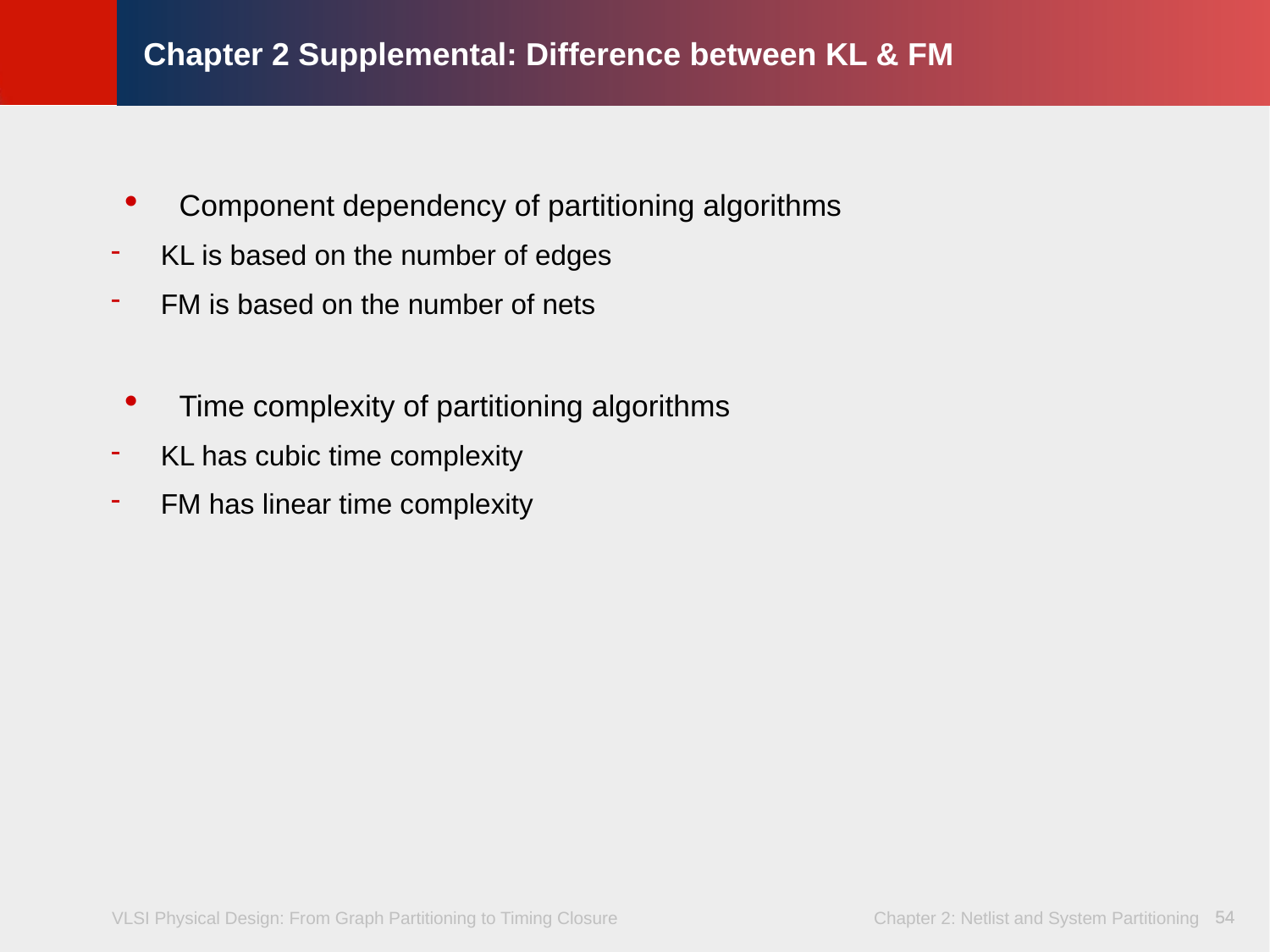

Chapter 2 Supplemental: Difference between KL & FM
 Component dependency of partitioning algorithms
 KL is based on the number of edges
 FM is based on the number of nets

 Time complexity of partitioning algorithms
 KL has cubic time complexity
 FM has linear time complexity
54
54